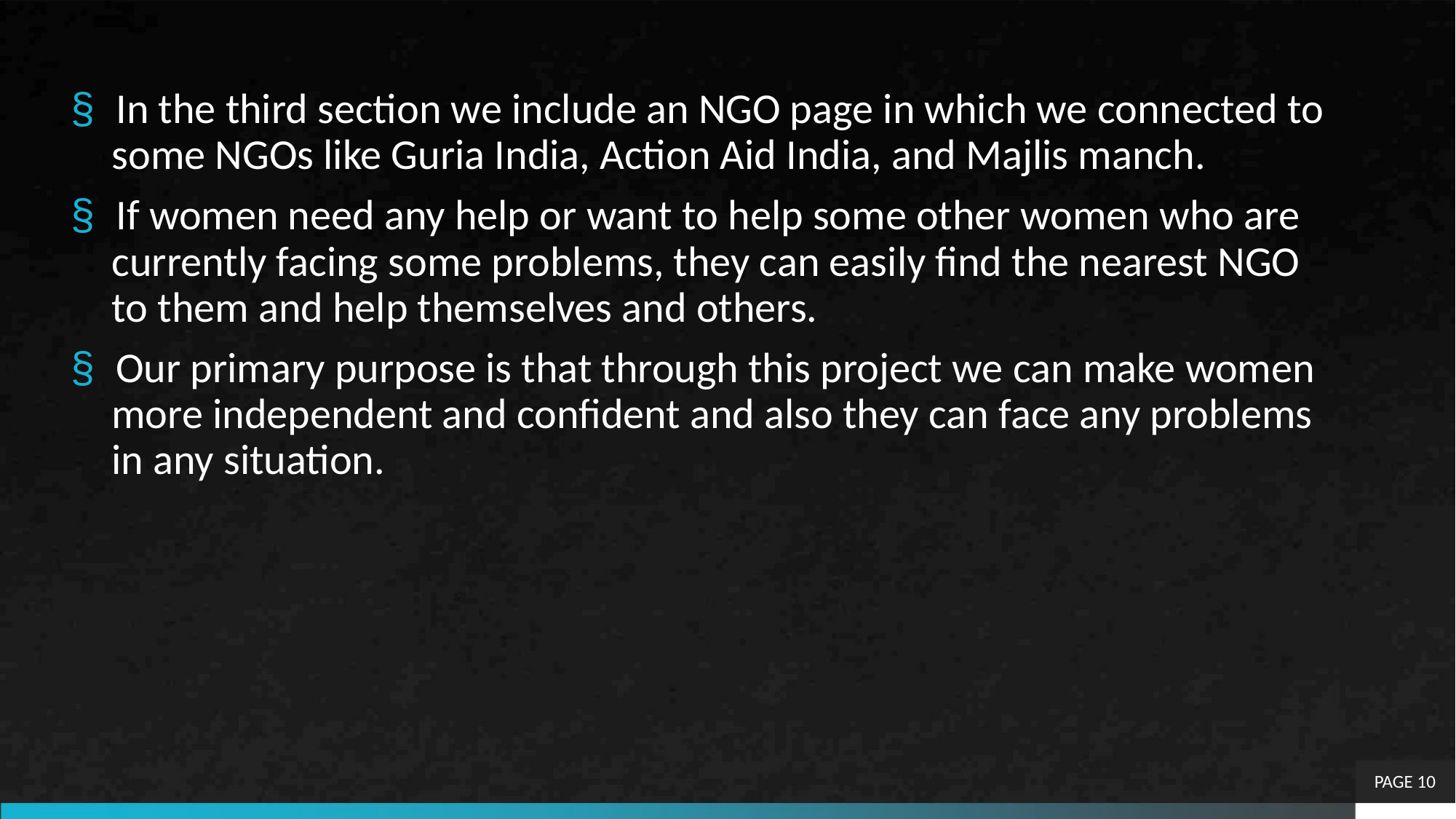

§ In the third section we include an NGO page in which we connected to
some NGOs like Guria India, Action Aid India, and Majlis manch.
§ If women need any help or want to help some other women who are
currently facing some problems, they can easily find the nearest NGO
to them and help themselves and others.
§ Our primary purpose is that through this project we can make women
more independent and confident and also they can face any problems
in any situation.
PAGE 10